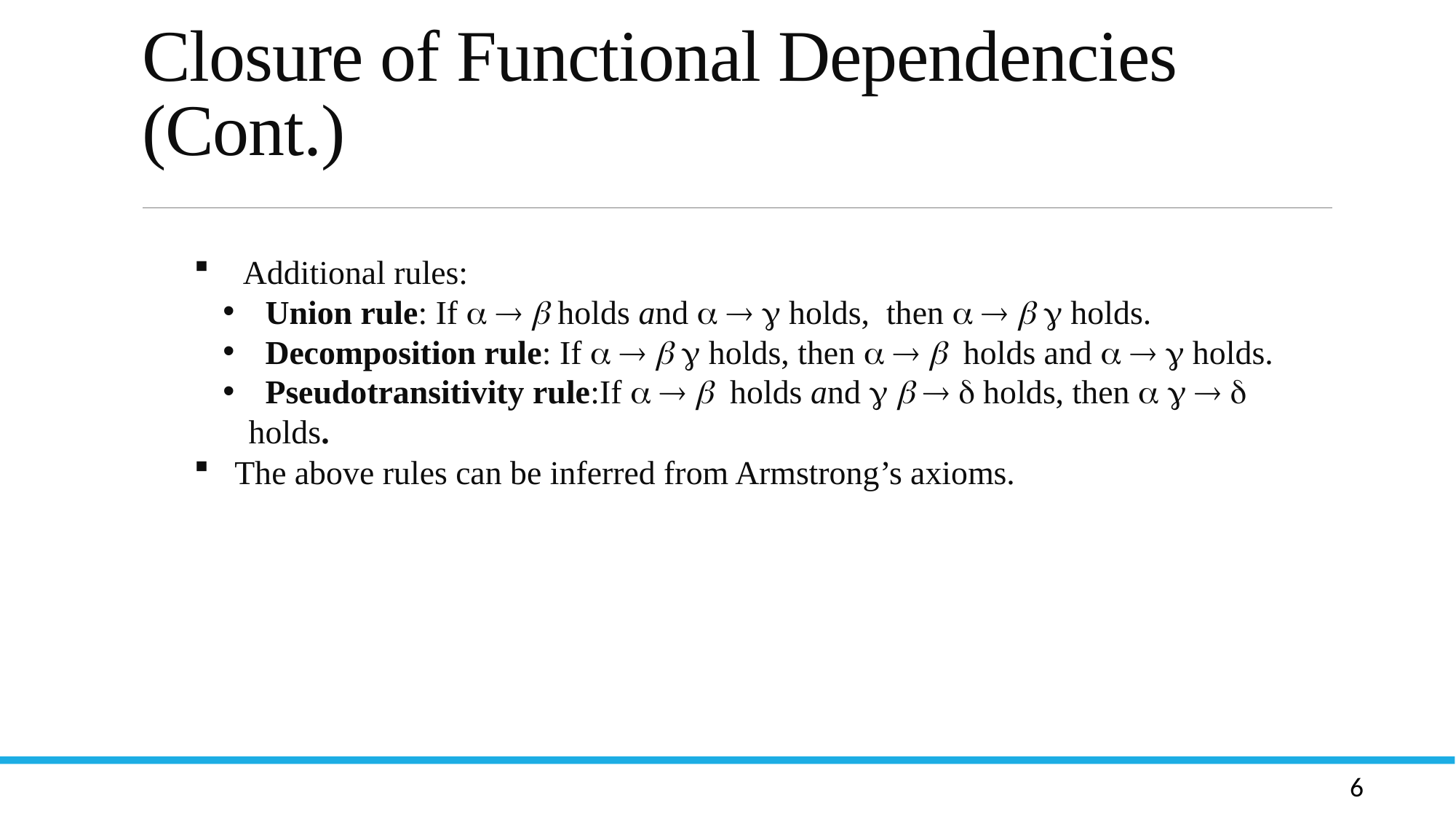

# Closure of Functional Dependencies (Cont.)

Let R be a relation schema and let R1 and R2 form a decomposition of R . That is R = R1  U R2
We say that the decomposition if there is no loss of information by replacing  R with the two relation schemas R1  U R2
Formally,
             ∏ R1 (r)     ∏ R2 (r) = r
And,  conversely a decomposition is lossy if
     r  ⊂  ∏ R1 (r)     ∏ R2 (r) = r

    Additional rules:
  Union rule: If α → β holds and α → γ holds,  then α → β γ holds.
  Decomposition rule: If α → β γ holds, then α → β  holds and α → γ holds.
  Pseudotransitivity rule:If α → β  holds and γ β → δ holds, then α γ → δ holds.
   The above rules can be inferred from Armstrong’s axioms.